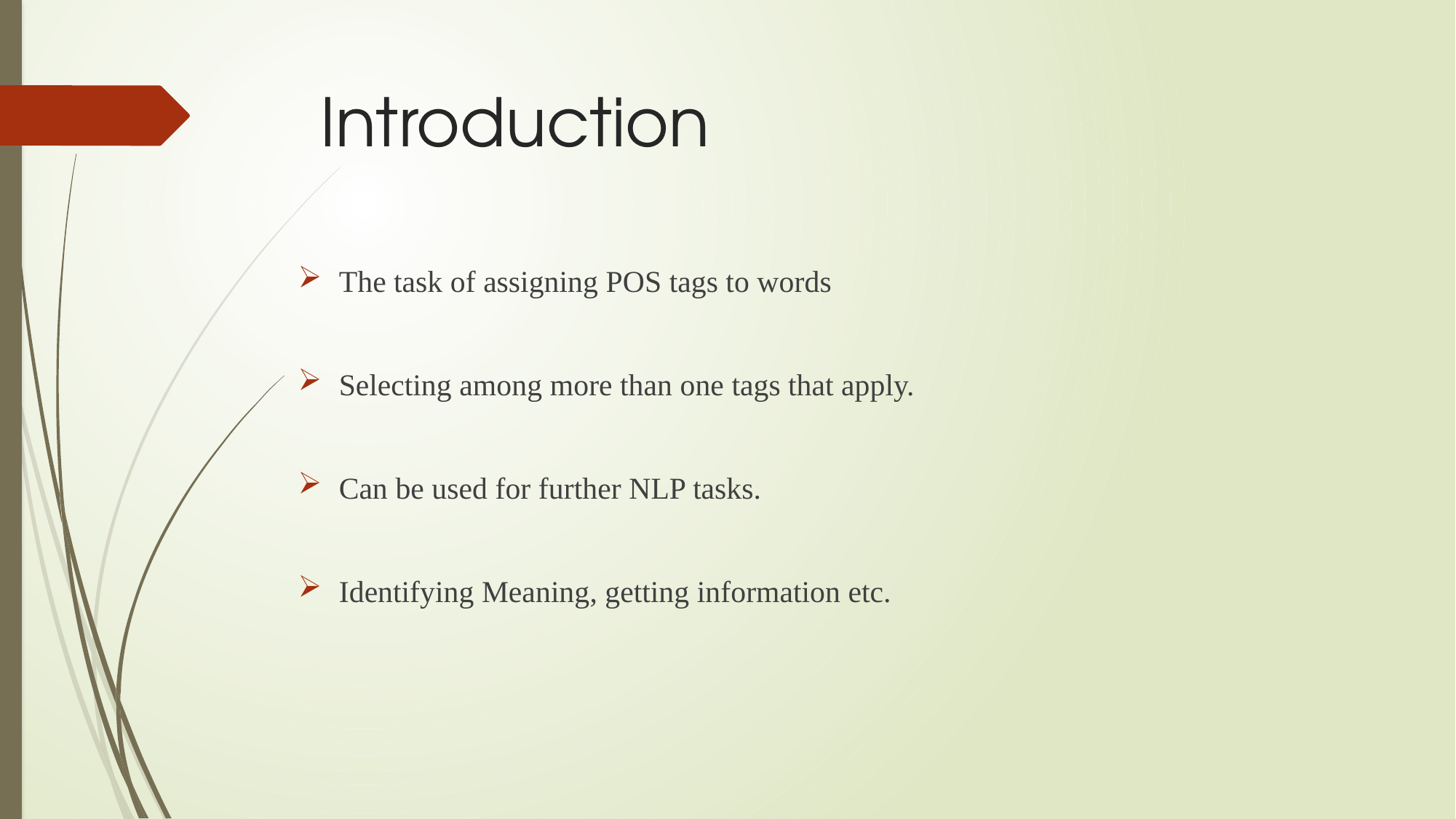

# Introduction

The task of assigning POS tags to words

Selecting among more than one tags that apply.

Can be used for further NLP tasks.

Identifying Meaning, getting information etc.